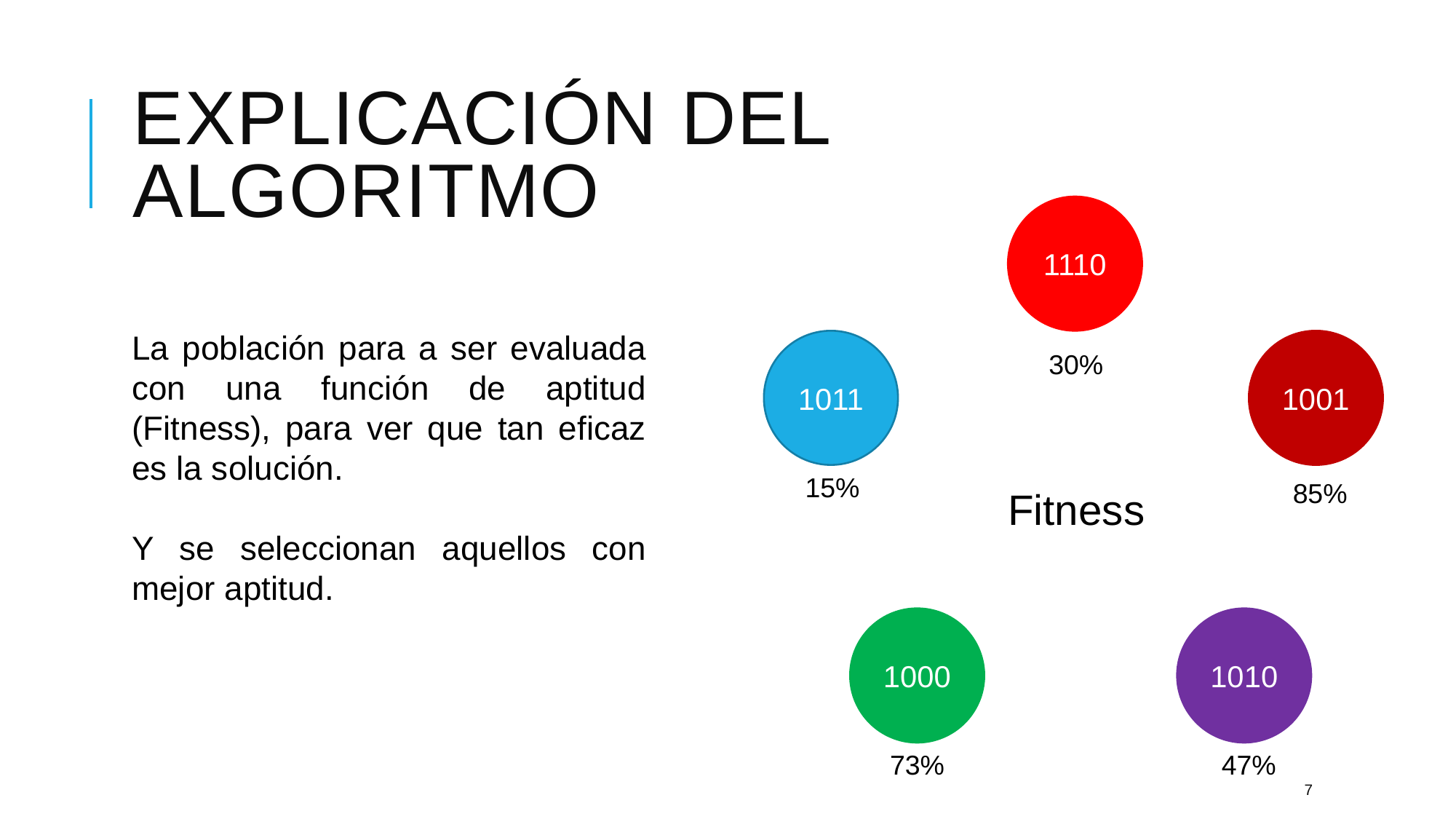

# Explicación del algoritmo
1110
La población para a ser evaluada con una función de aptitud (Fitness), para ver que tan eficaz es la solución.

Y se seleccionan aquellos con mejor aptitud.
1011
1001
30%
15%
85%
Fitness
1000
1010
73%
47%
7